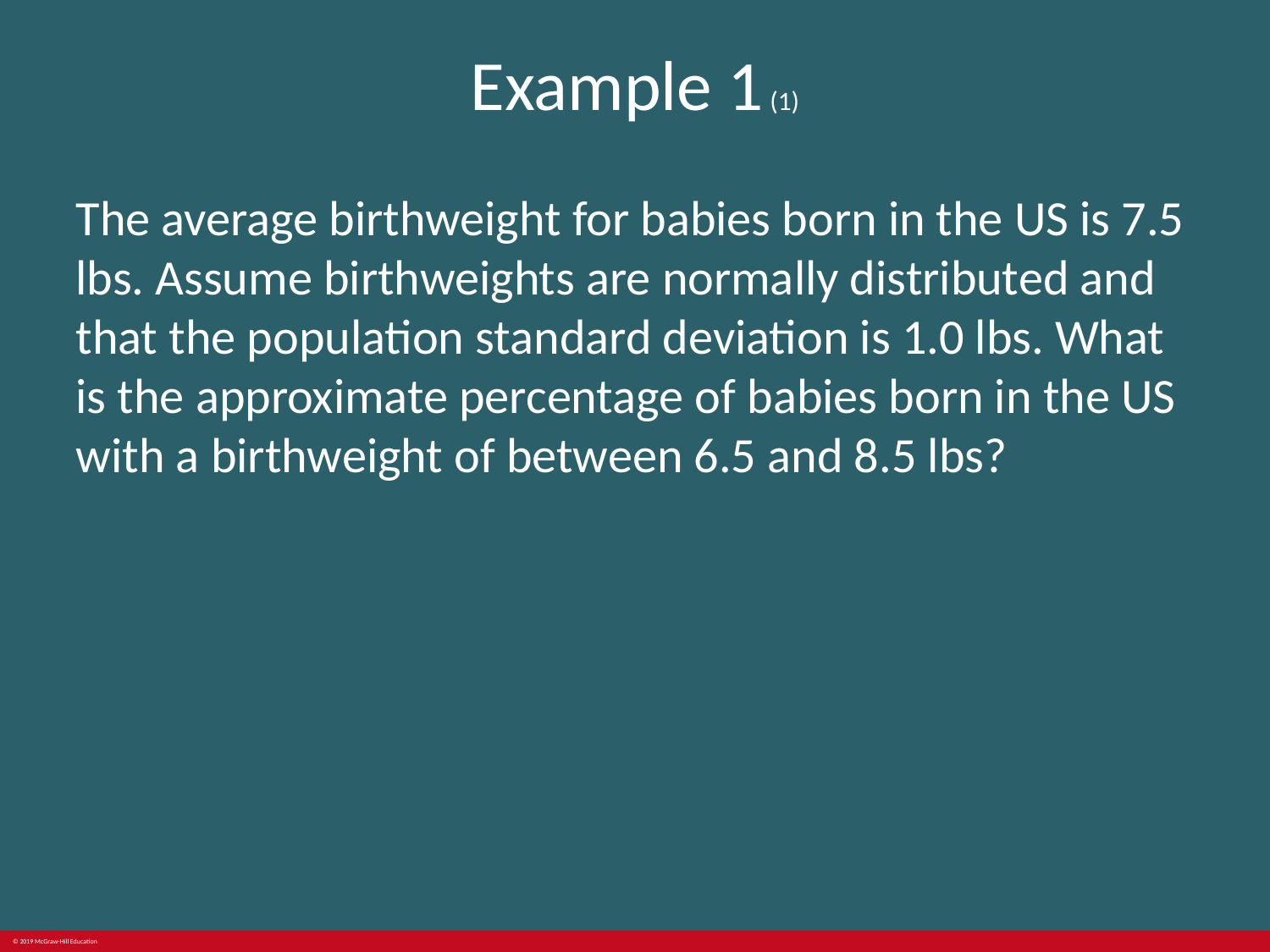

# Example 1 (1)
The average birthweight for babies born in the US is 7.5 lbs. Assume birthweights are normally distributed and that the population standard deviation is 1.0 lbs. What is the approximate percentage of babies born in the US with a birthweight of between 6.5 and 8.5 lbs?